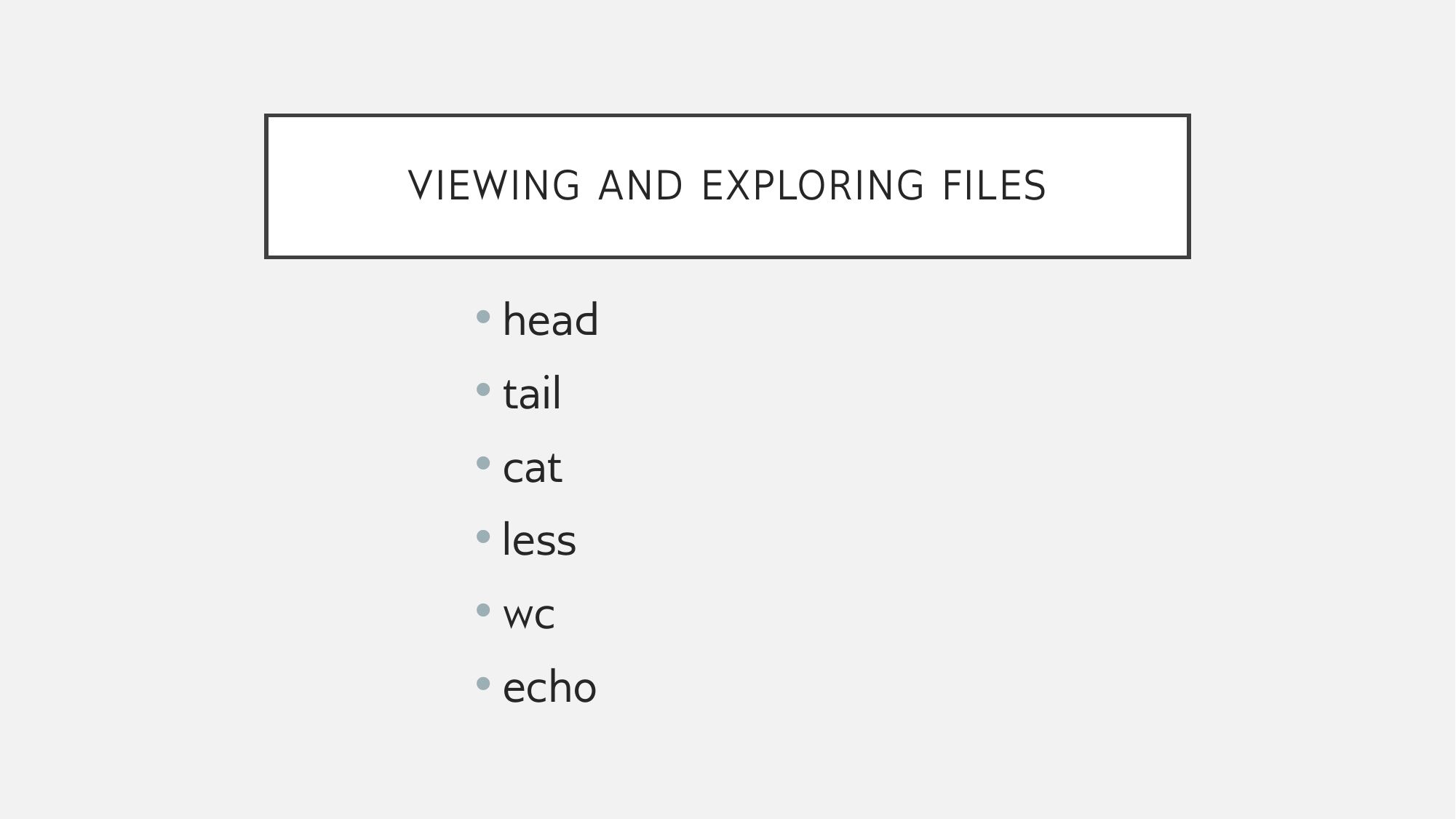

# viewing and exploring files
head
tail
cat
less
wc
echo